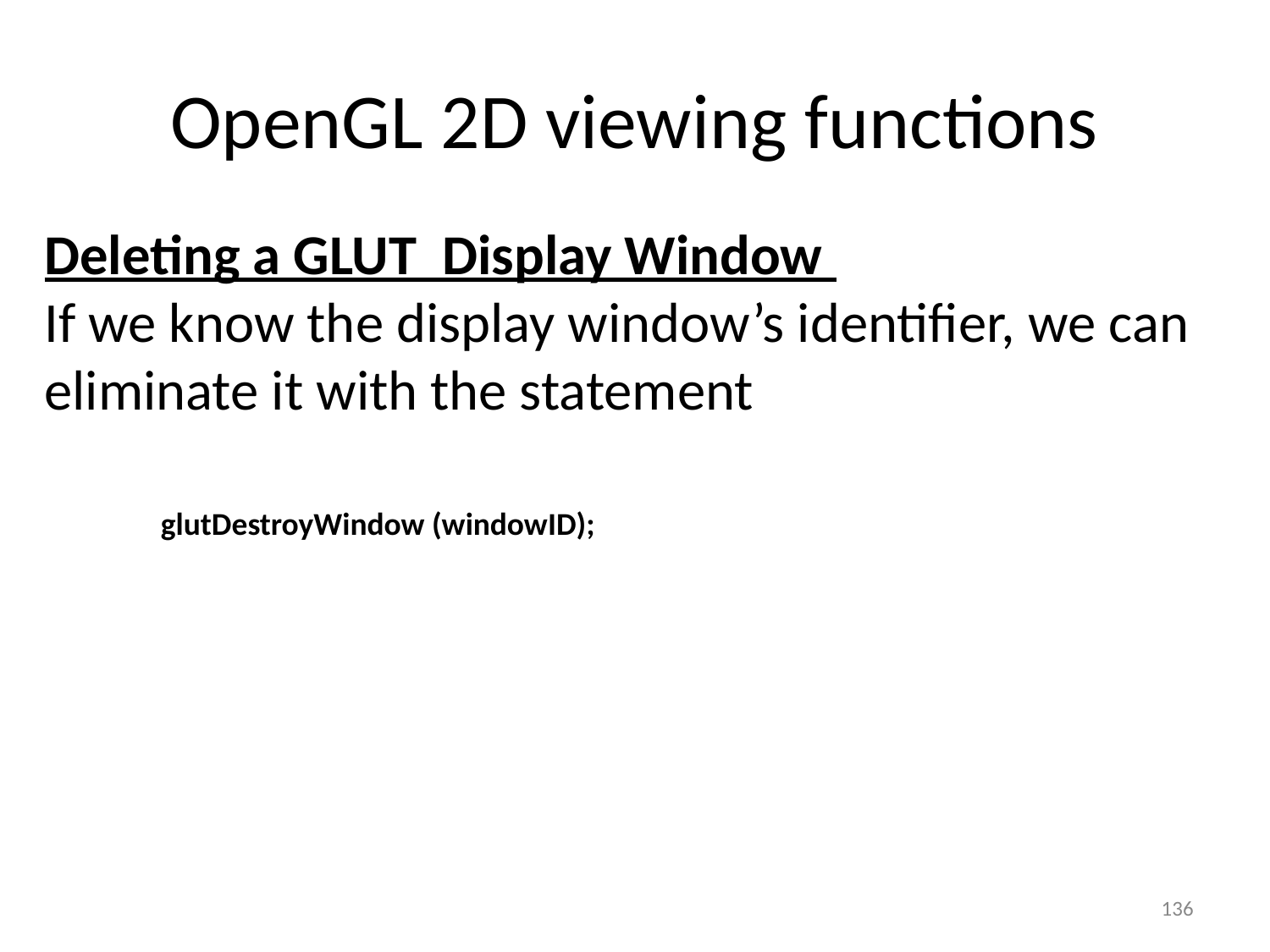

OpenGL 2D viewing functions
Deleting a GLUT  Display Window
If we know the display window’s identifier, we can eliminate it with the statement

glutDestroyWindow (windowID);
136